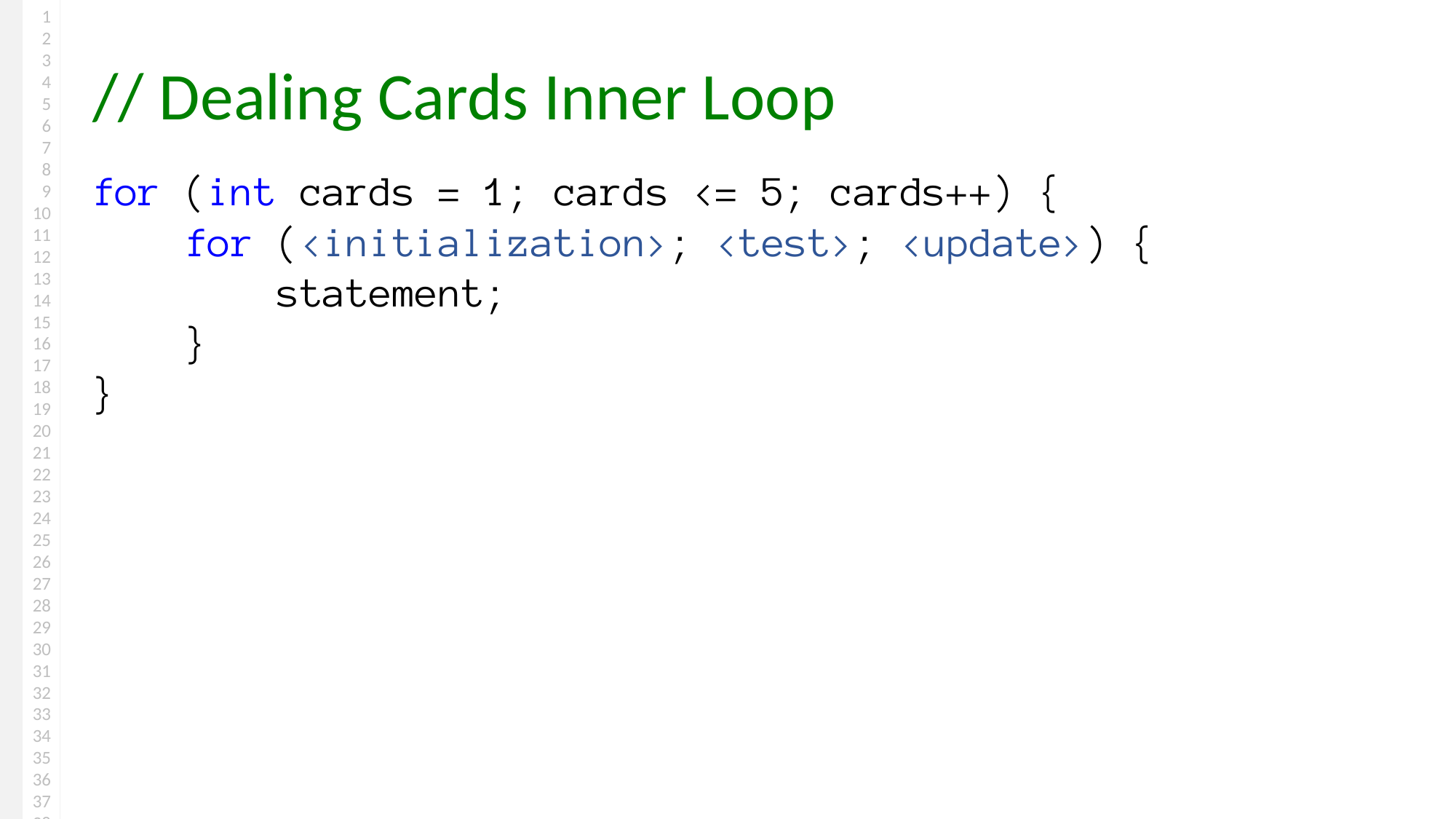

# // Dealing Cards Inner Loop
for (int cards = 1; cards <= 5; cards++) {
    for (<initialization>; <test>; <update>) {
        statement;
    }
}